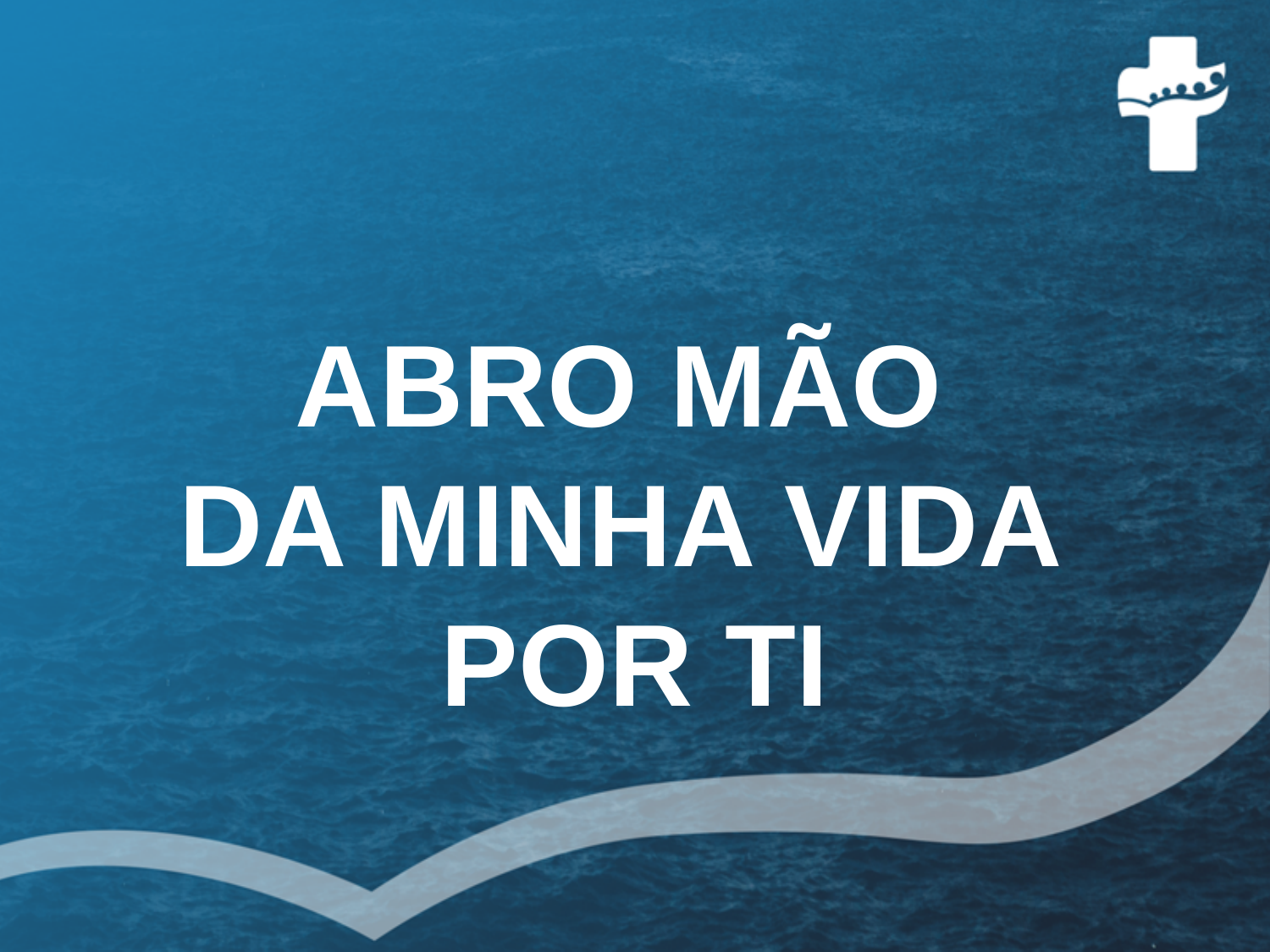

ABRO MÃO
DA MINHA VIDA
POR TI